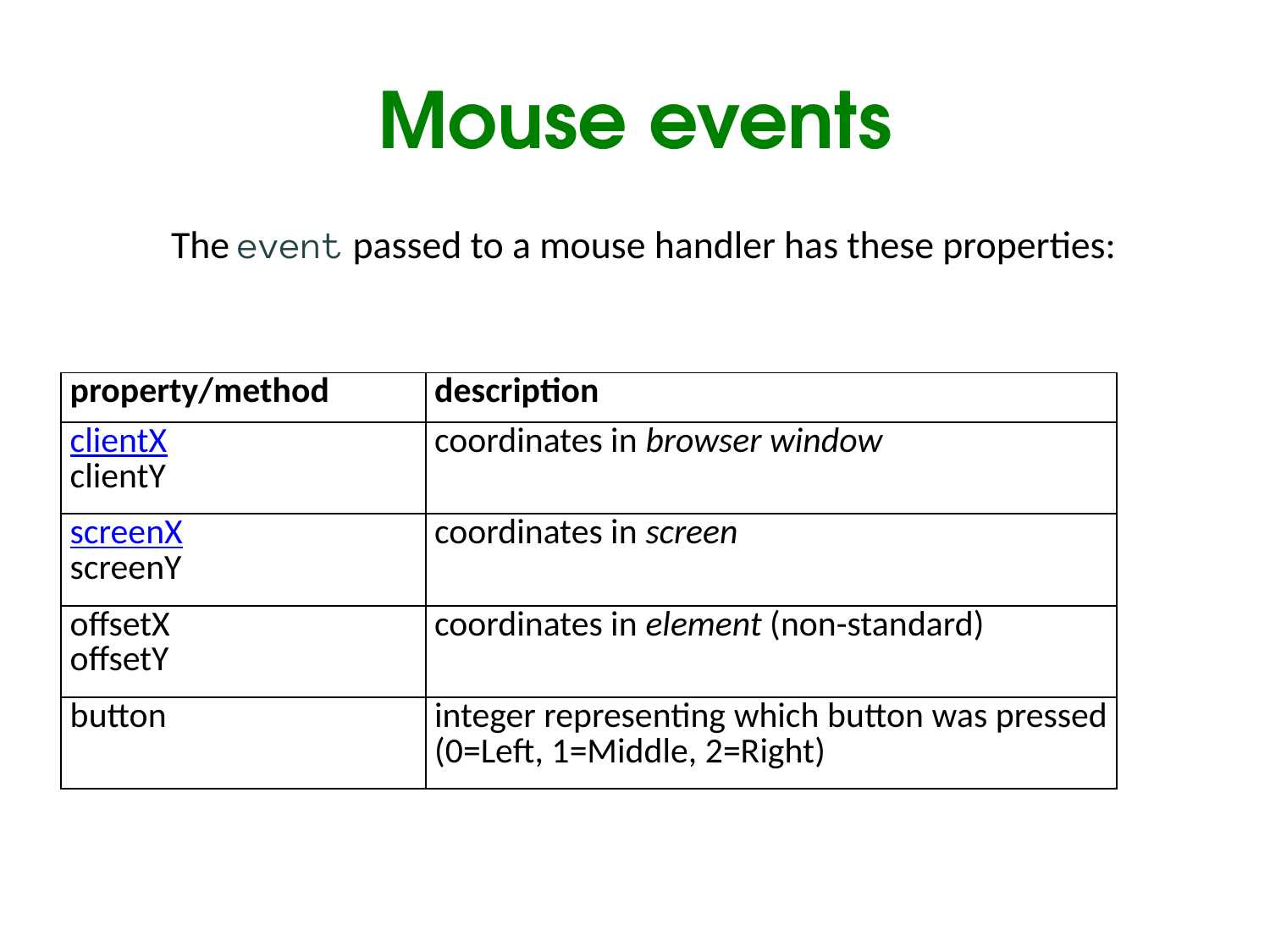

# Mouse events
The event passed to a mouse handler has these properties:
| property/method | description |
| --- | --- |
| clientX clientY | coordinates in browser window |
| screenX screenY | coordinates in screen |
| offsetX offsetY | coordinates in element (non-standard) |
| button | integer representing which button was pressed (0=Left, 1=Middle, 2=Right) |